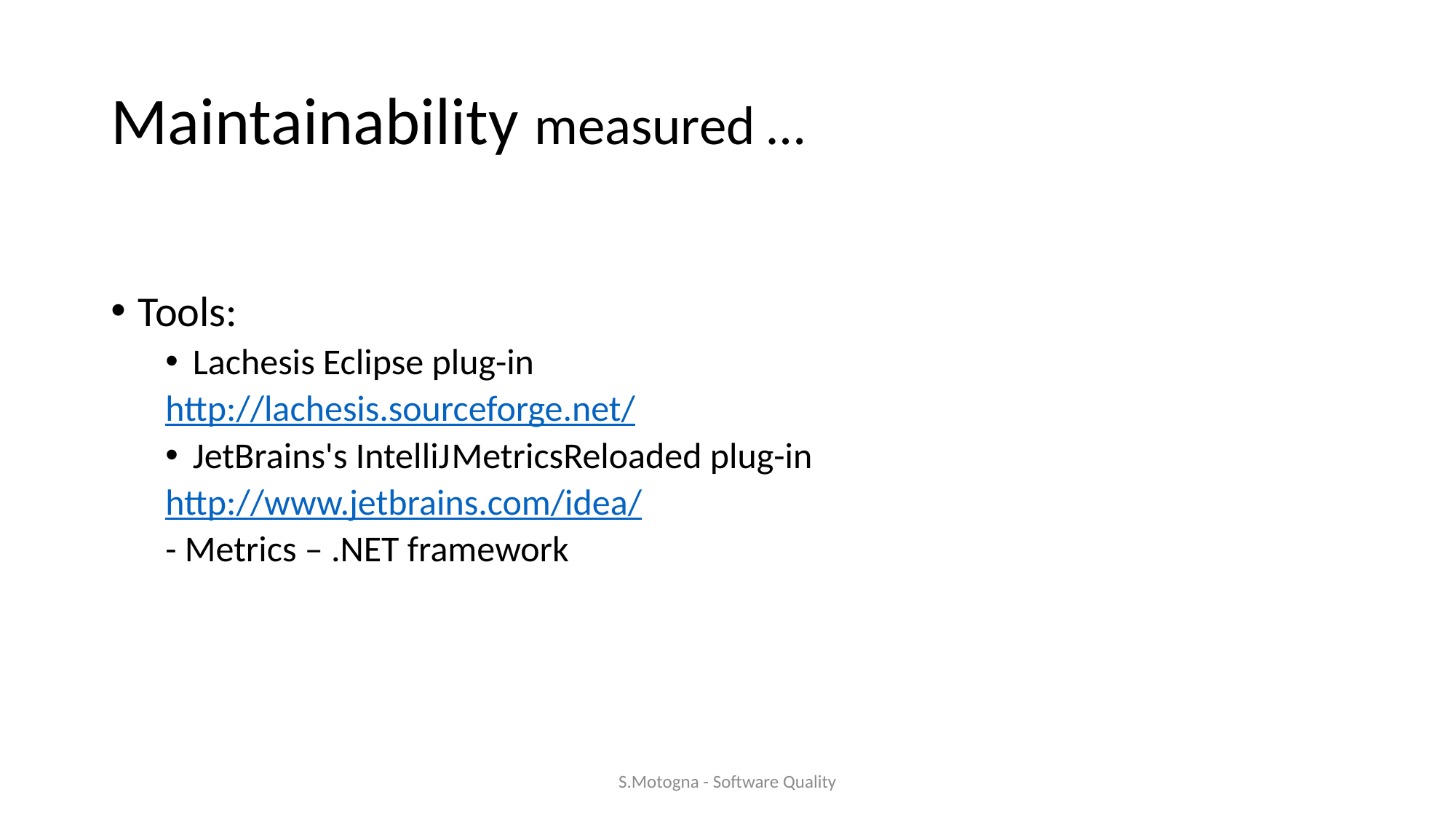

# Maintainability measured …

Tools:
Lachesis Eclipse plug-in
http://lachesis.sourceforge.net/
JetBrains's IntelliJ MetricsReloaded plug-in
http://www.jetbrains.com/idea/
- Metrics – .NET framework
S.Motogna - Software Quality